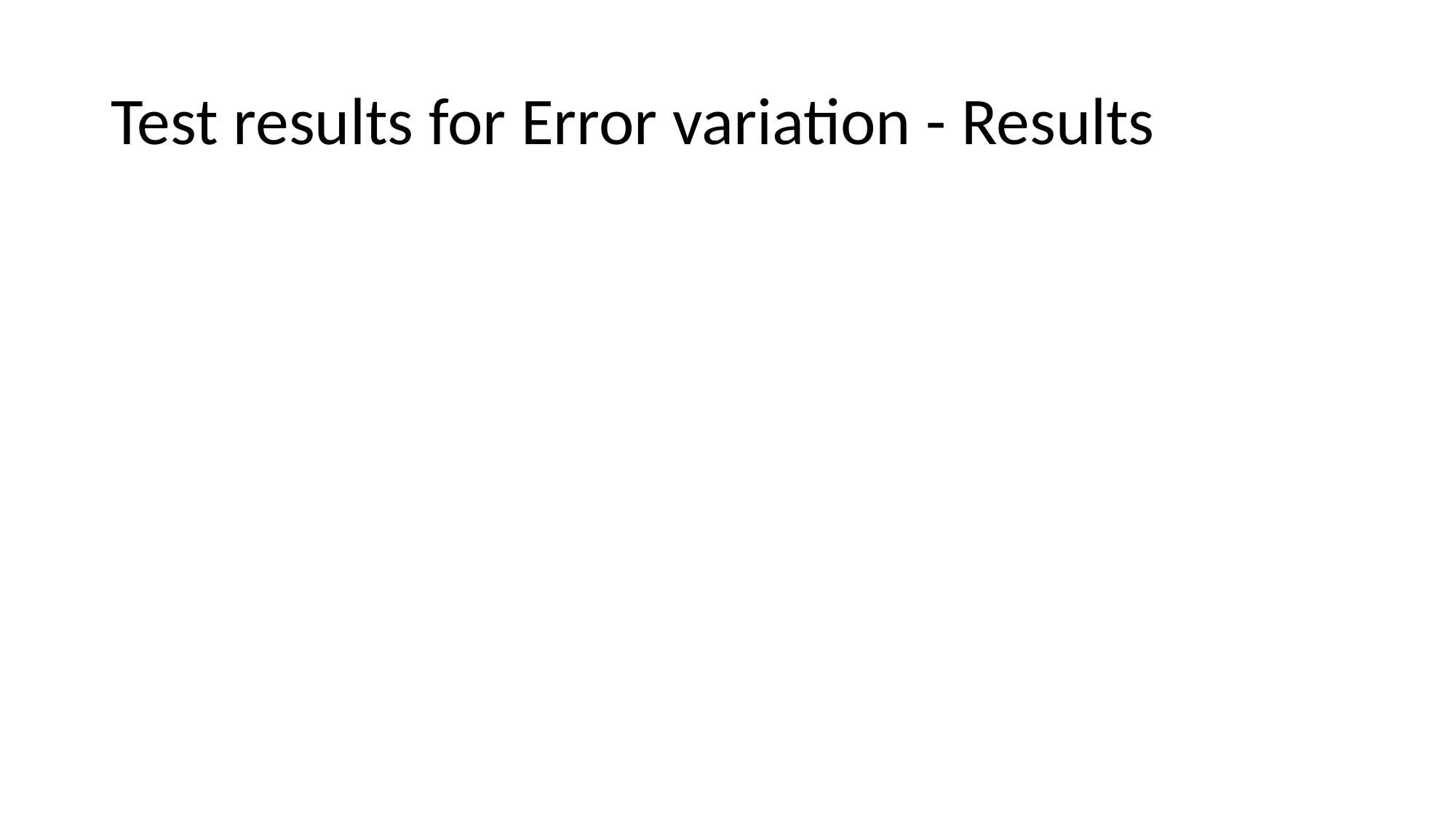

# Test results for Error variation - Results